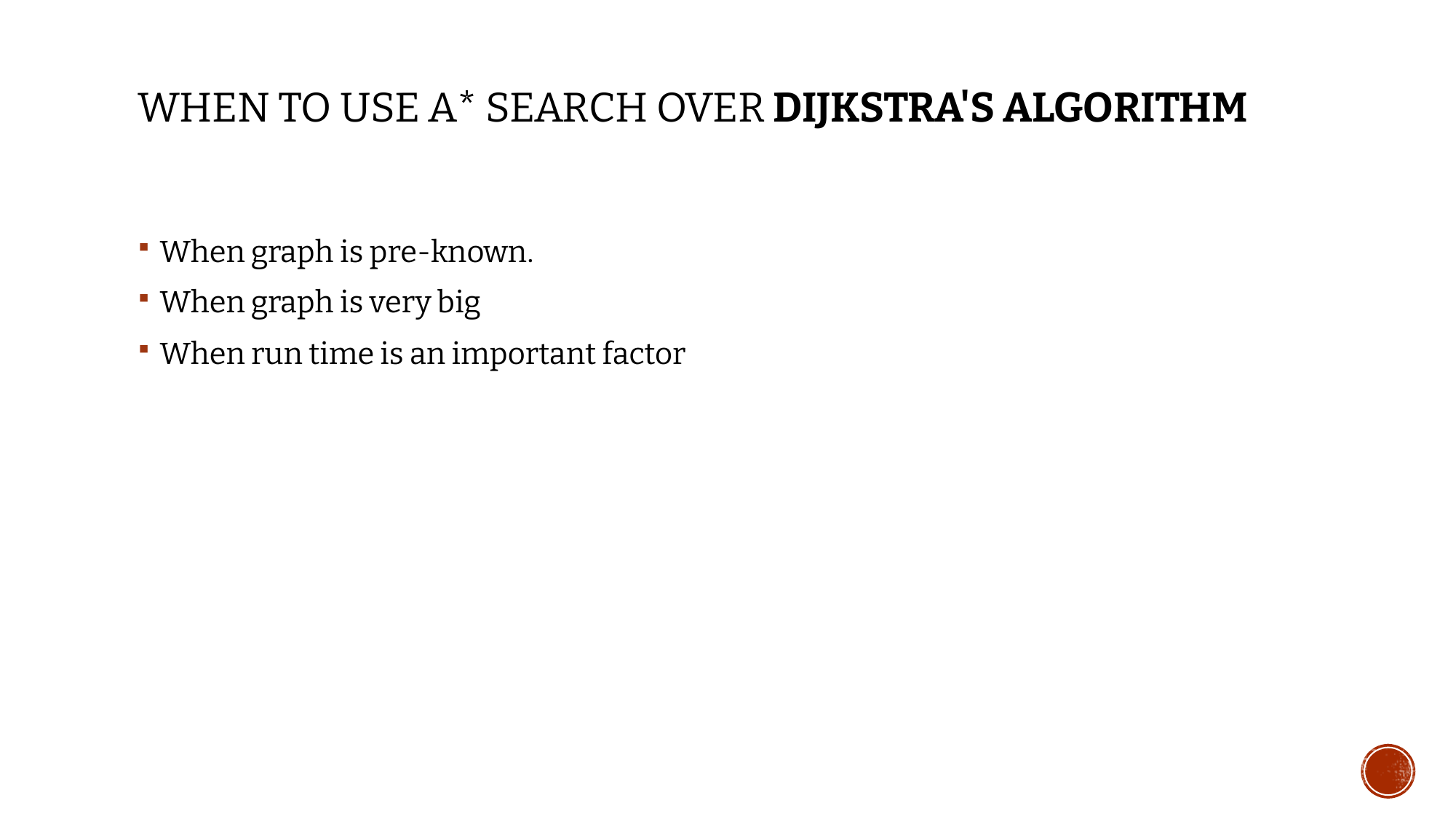

# When to use A* search over Dijkstra's algorithm
When graph is pre-known.
When graph is very big
When run time is an important factor